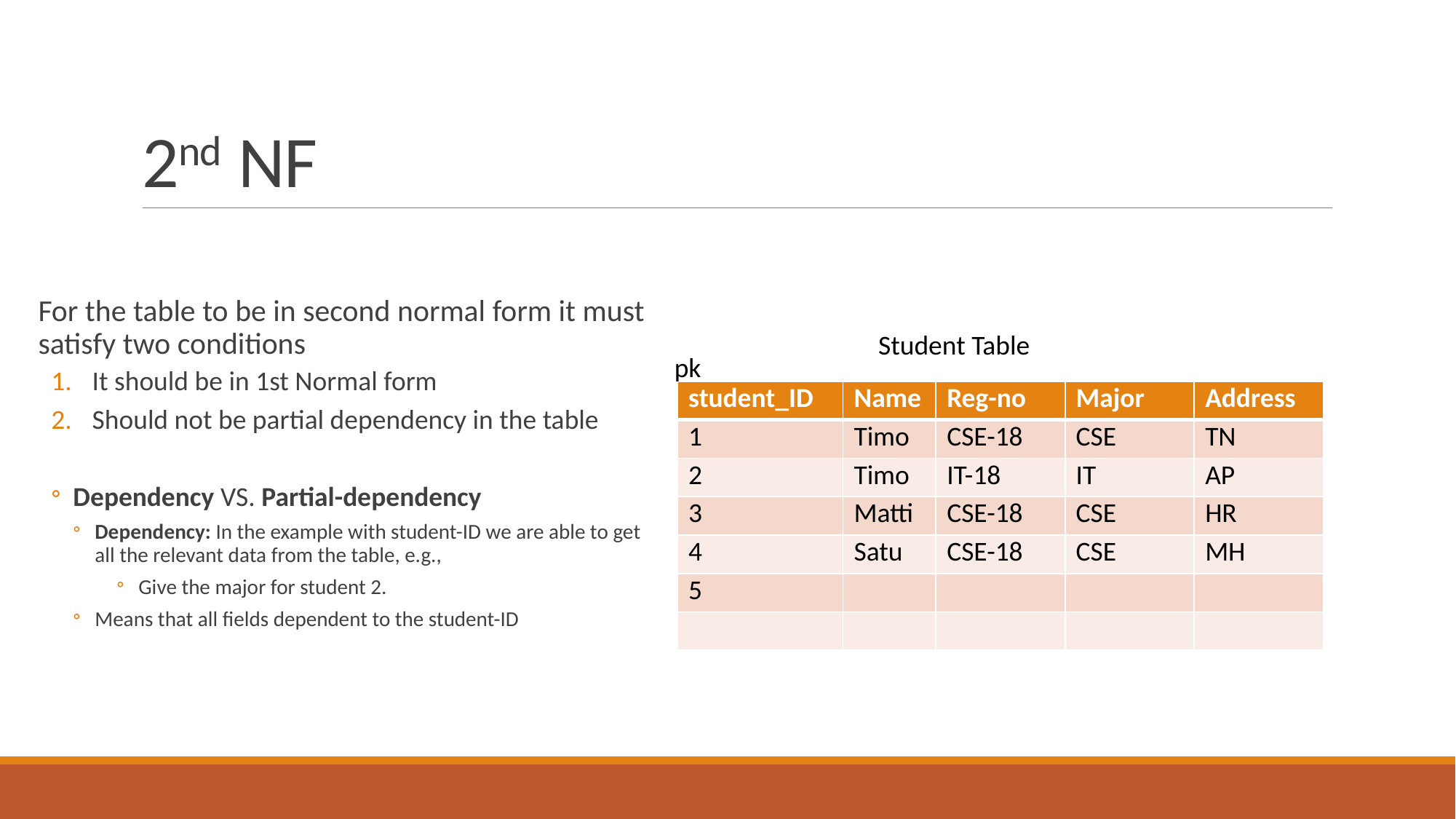

# 2nd NF
For the table to be in second normal form it must satisfy two conditions
It should be in 1st Normal form
Should not be partial dependency in the table

Dependency VS. Partial-dependency
Dependency: In the example with student-ID we are able to get all the relevant data from the table, e.g.,
Give the major for student 2.
Means that all fields dependent to the student-ID
Student Table
pk
| student\_ID | Name | Reg-no | Major | Address |
| --- | --- | --- | --- | --- |
| 1 | Timo | CSE-18 | CSE | TN |
| 2 | Timo | IT-18 | IT | AP |
| 3 | Matti | CSE-18 | CSE | HR |
| 4 | Satu | CSE-18 | CSE | MH |
| 5 |  |  |  |  |
|  |  |  |  |  |